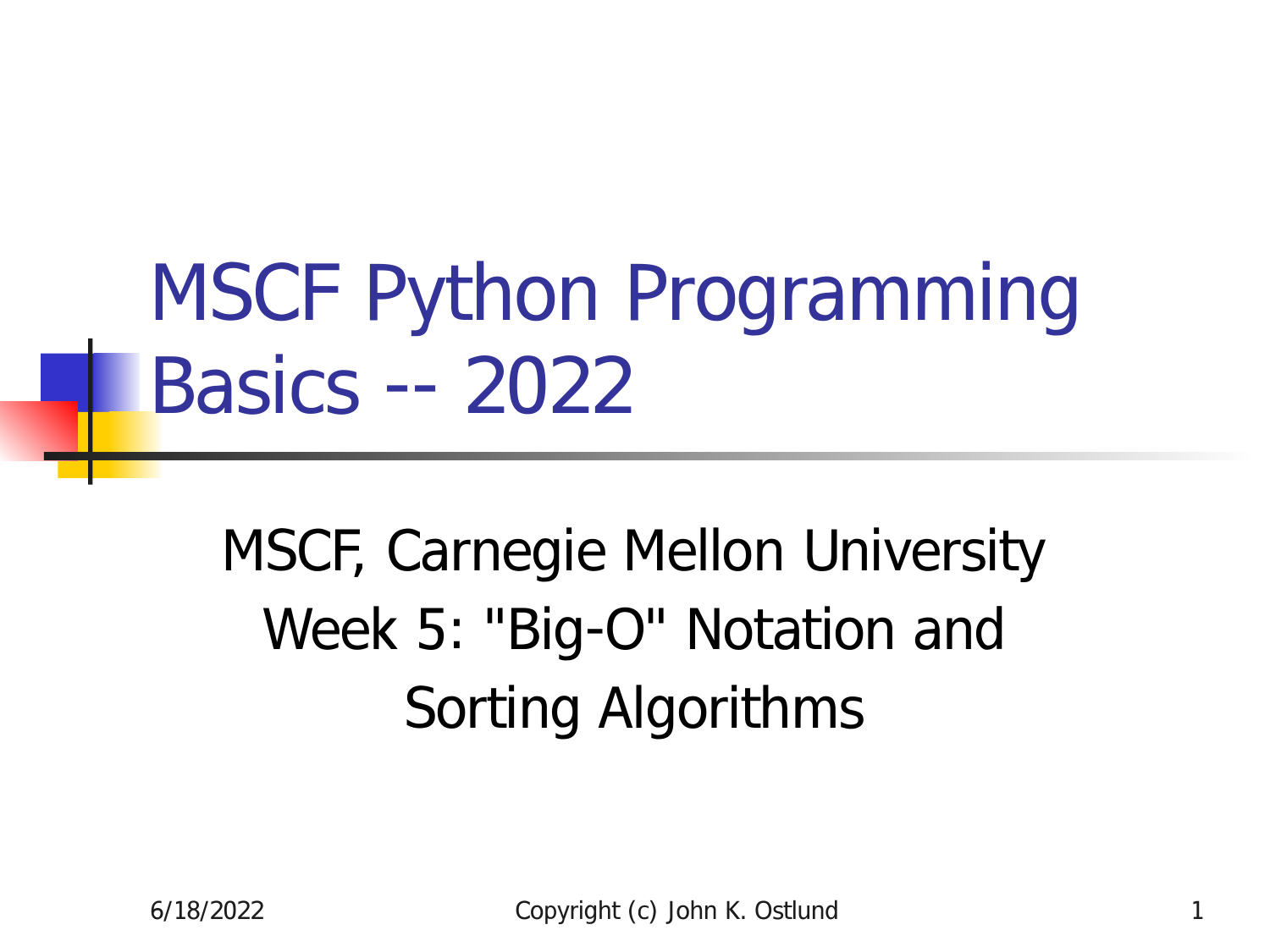

# MSCF Python Programming Basics -- 2022
MSCF, Carnegie Mellon University
Week 5: "Big-O" Notation and
Sorting Algorithms
6/18/2022
Copyright (c) John K. Ostlund
1